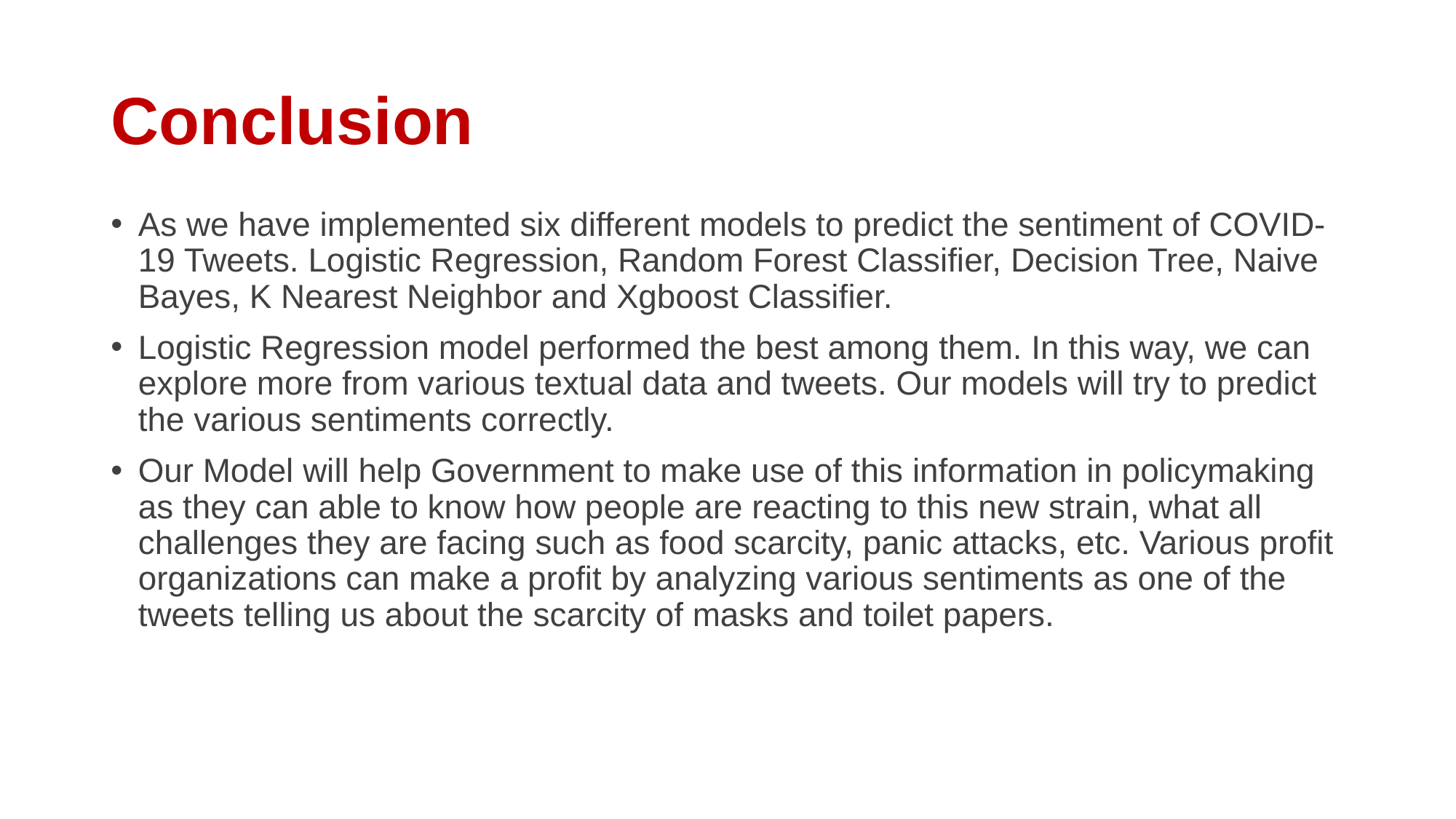

# Conclusion
As we have implemented six different models to predict the sentiment of COVID-19 Tweets. Logistic Regression, Random Forest Classifier, Decision Tree, Naive Bayes, K Nearest Neighbor and Xgboost Classifier.
Logistic Regression model performed the best among them. In this way, we can explore more from various textual data and tweets. Our models will try to predict the various sentiments correctly.
Our Model will help Government to make use of this information in policymaking as they can able to know how people are reacting to this new strain, what all challenges they are facing such as food scarcity, panic attacks, etc. Various profit organizations can make a profit by analyzing various sentiments as one of the tweets telling us about the scarcity of masks and toilet papers.